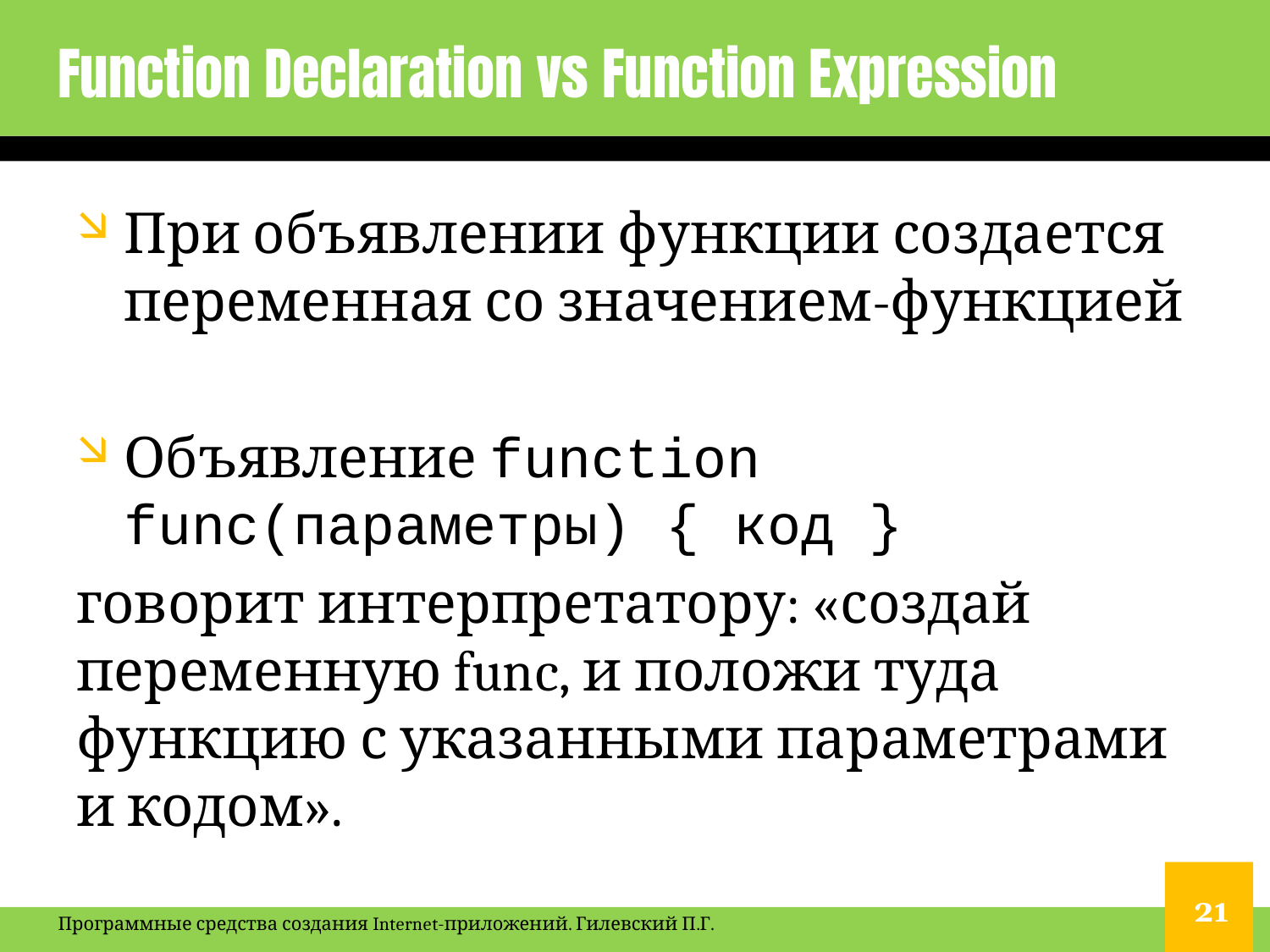

# Function Declaration vs Function Expression
При объявлении функции создается переменная со значением-функцией

Объявление function func(параметры) { код }
говорит интерпретатору: «создай переменную func, и положи туда функцию с указанными параметрами и кодом».

21